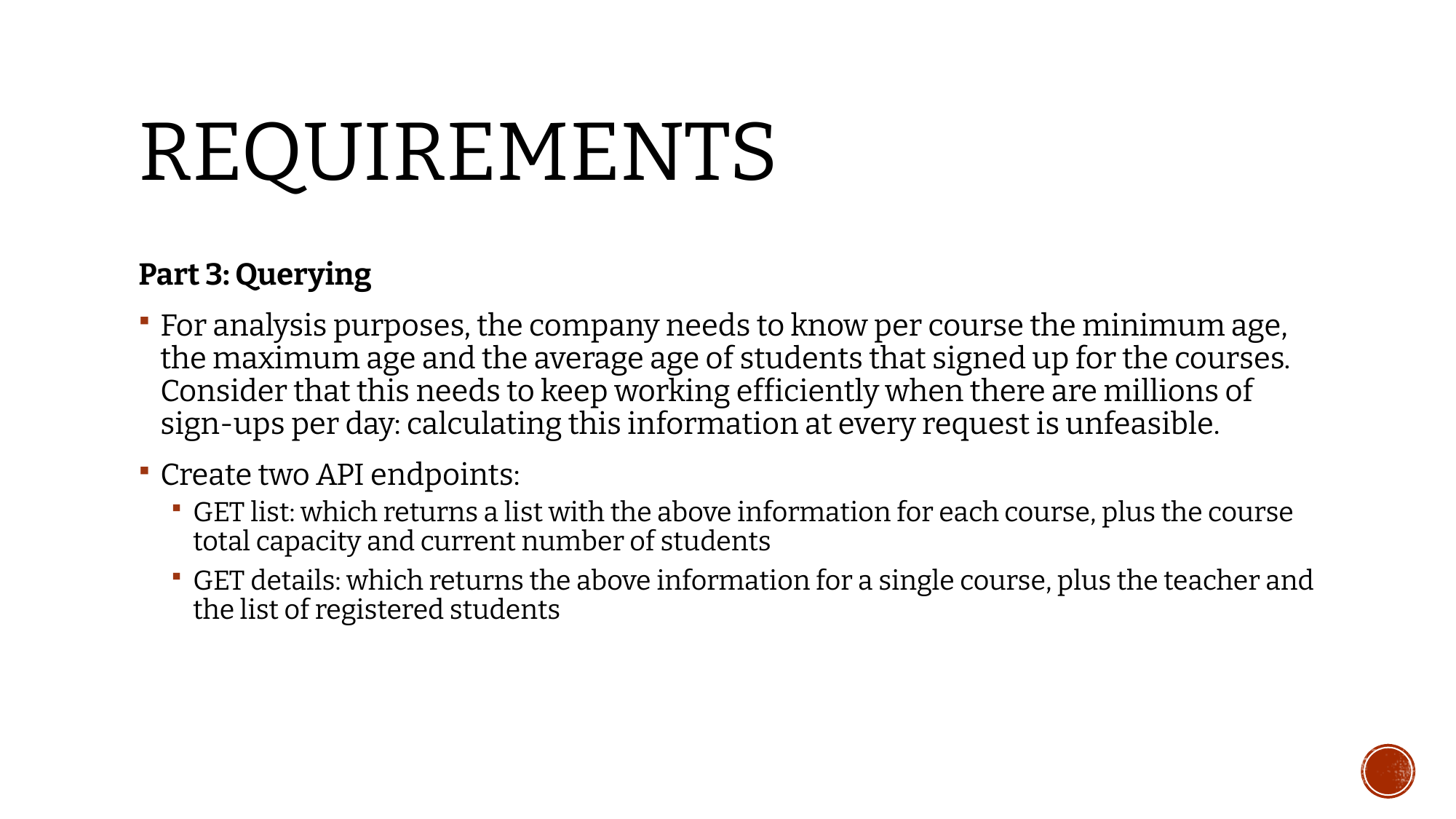

# Requirements
Part 3: Querying
For analysis purposes, the company needs to know per course the minimum age, the maximum age and the average age of students that signed up for the courses. Consider that this needs to keep working efficiently when there are millions of sign-ups per day: calculating this information at every request is unfeasible.
Create two API endpoints:
GET list: which returns a list with the above information for each course, plus the course total capacity and current number of students
GET details: which returns the above information for a single course, plus the teacher and the list of registered students